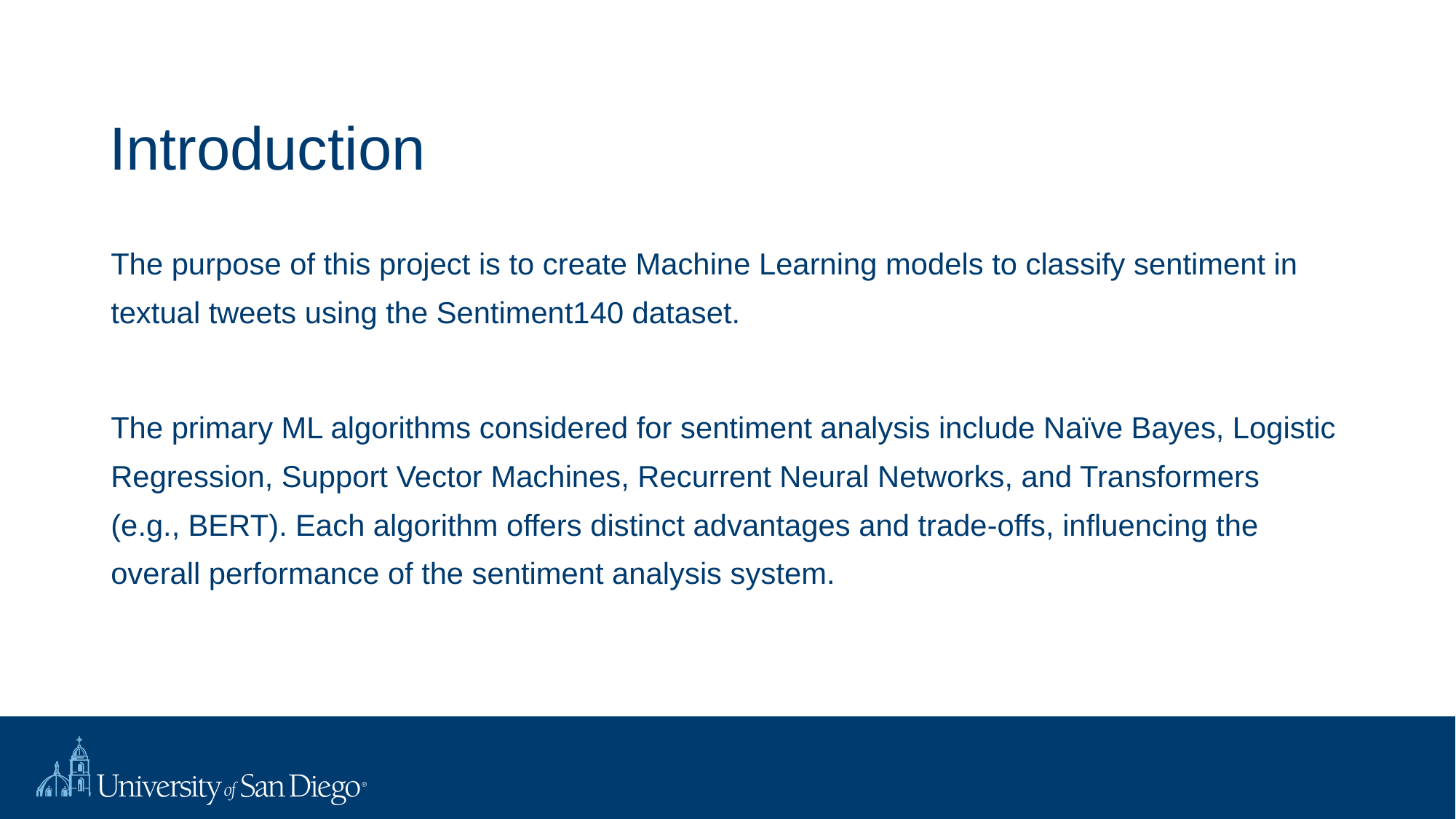

# Introduction
The purpose of this project is to create Machine Learning models to classify sentiment in textual tweets using the Sentiment140 dataset.

The primary ML algorithms considered for sentiment analysis include Naïve Bayes, Logistic Regression, Support Vector Machines, Recurrent Neural Networks, and Transformers (e.g., BERT). Each algorithm offers distinct advantages and trade-offs, influencing the overall performance of the sentiment analysis system.